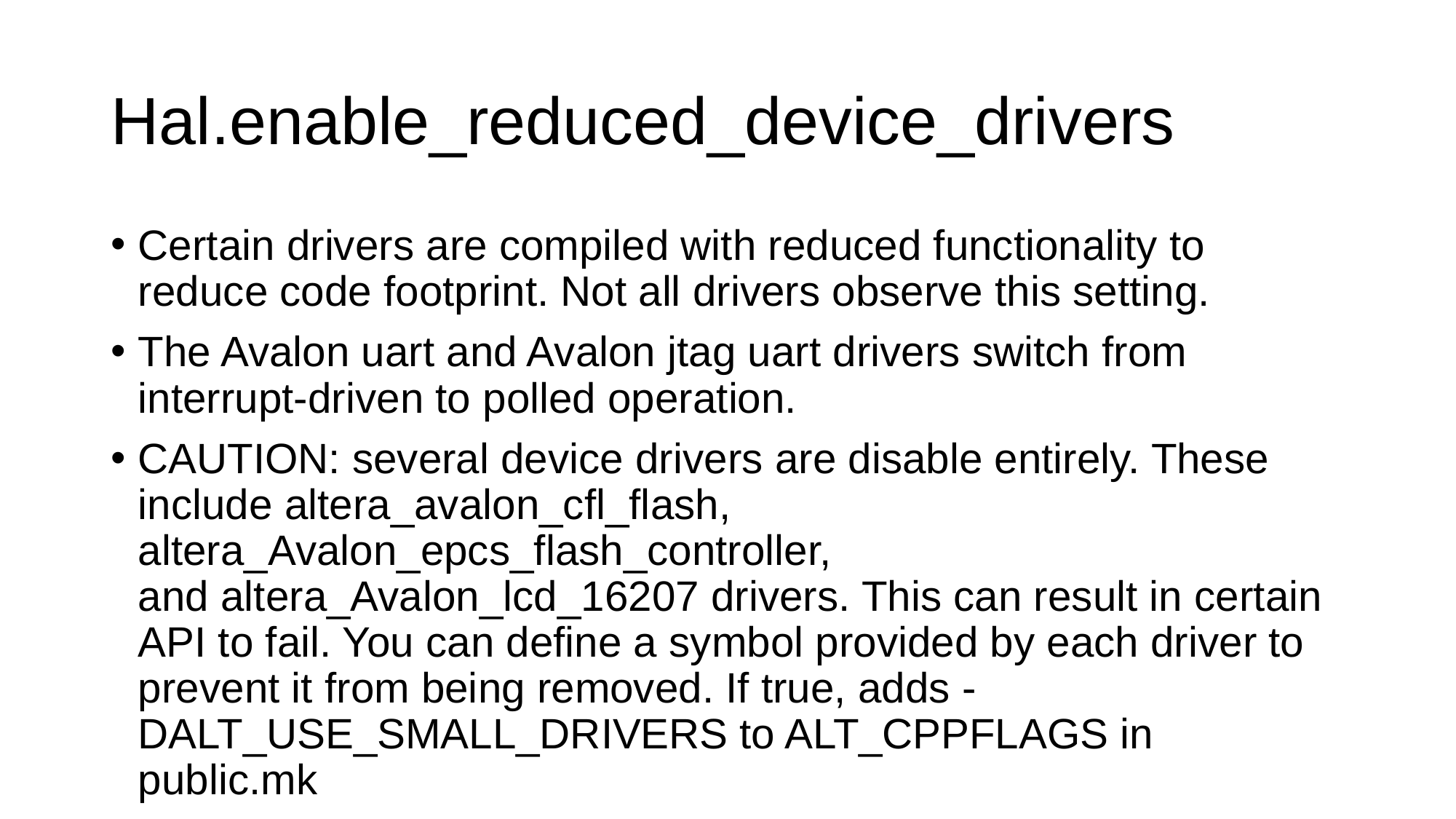

# Hal.enable_reduced_device_drivers
Certain drivers are compiled with reduced functionality to reduce code footprint. Not all drivers observe this setting.
The Avalon uart and Avalon jtag uart drivers switch from interrupt-driven to polled operation.
CAUTION: several device drivers are disable entirely. These include altera_avalon_cfl_flash, altera_Avalon_epcs_flash_controller,
and altera_Avalon_lcd_16207 drivers. This can result in certain API to fail. You can define a symbol provided by each driver to prevent it from being removed. If true, adds -DALT_USE_SMALL_DRIVERS to ALT_CPPFLAGS in public.mk